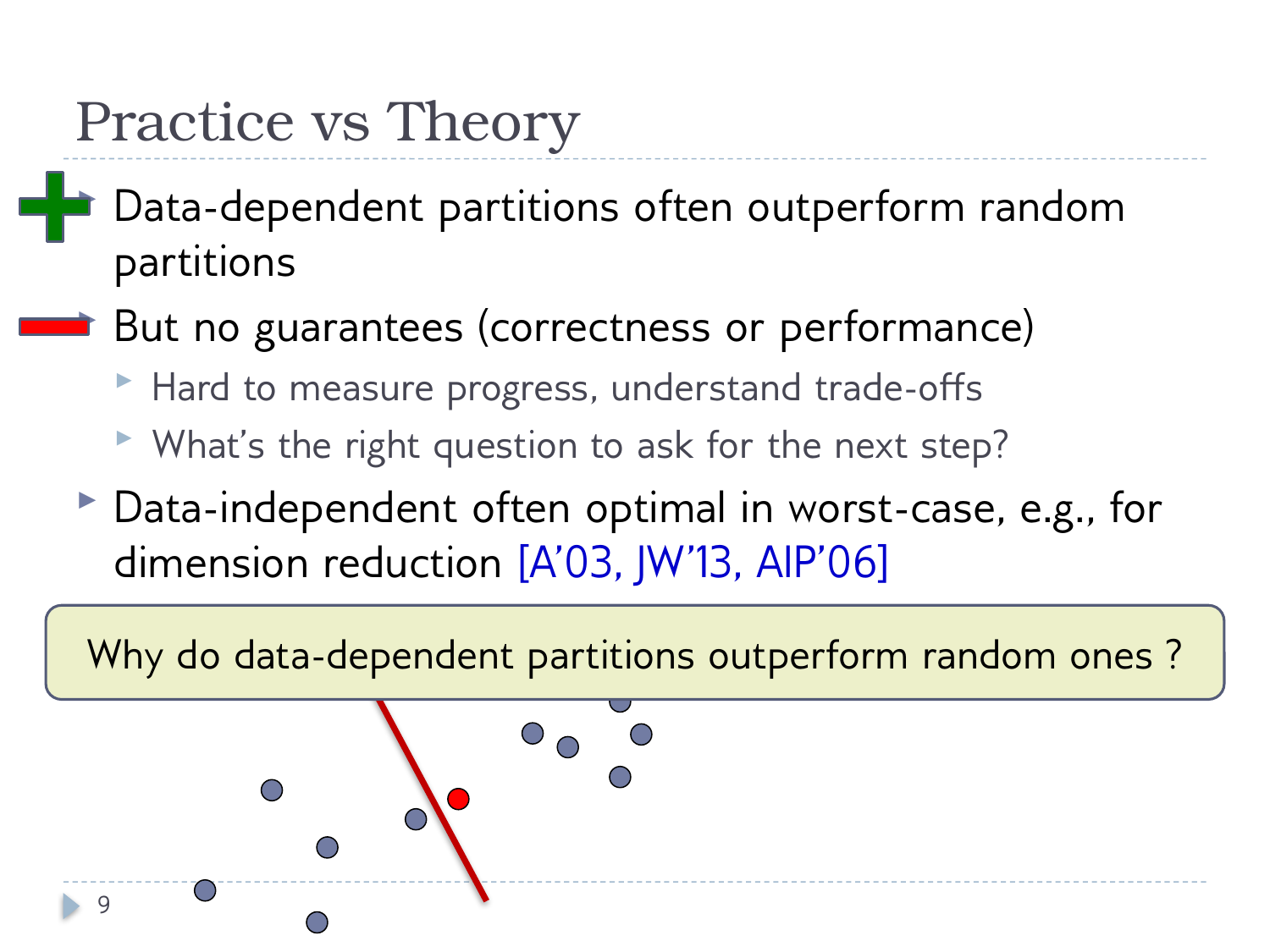

# Practice vs Theory
Data-dependent partitions often outperform random partitions
But no guarantees (correctness or performance)
Hard to measure progress, understand trade-offs
What’s the right question to ask for the next step?
Data-independent often optimal in worst-case, e.g., for dimension reduction [A’03, JW’13, AIP’06]

Why do data-dependent partitions outperform random ones ?

9